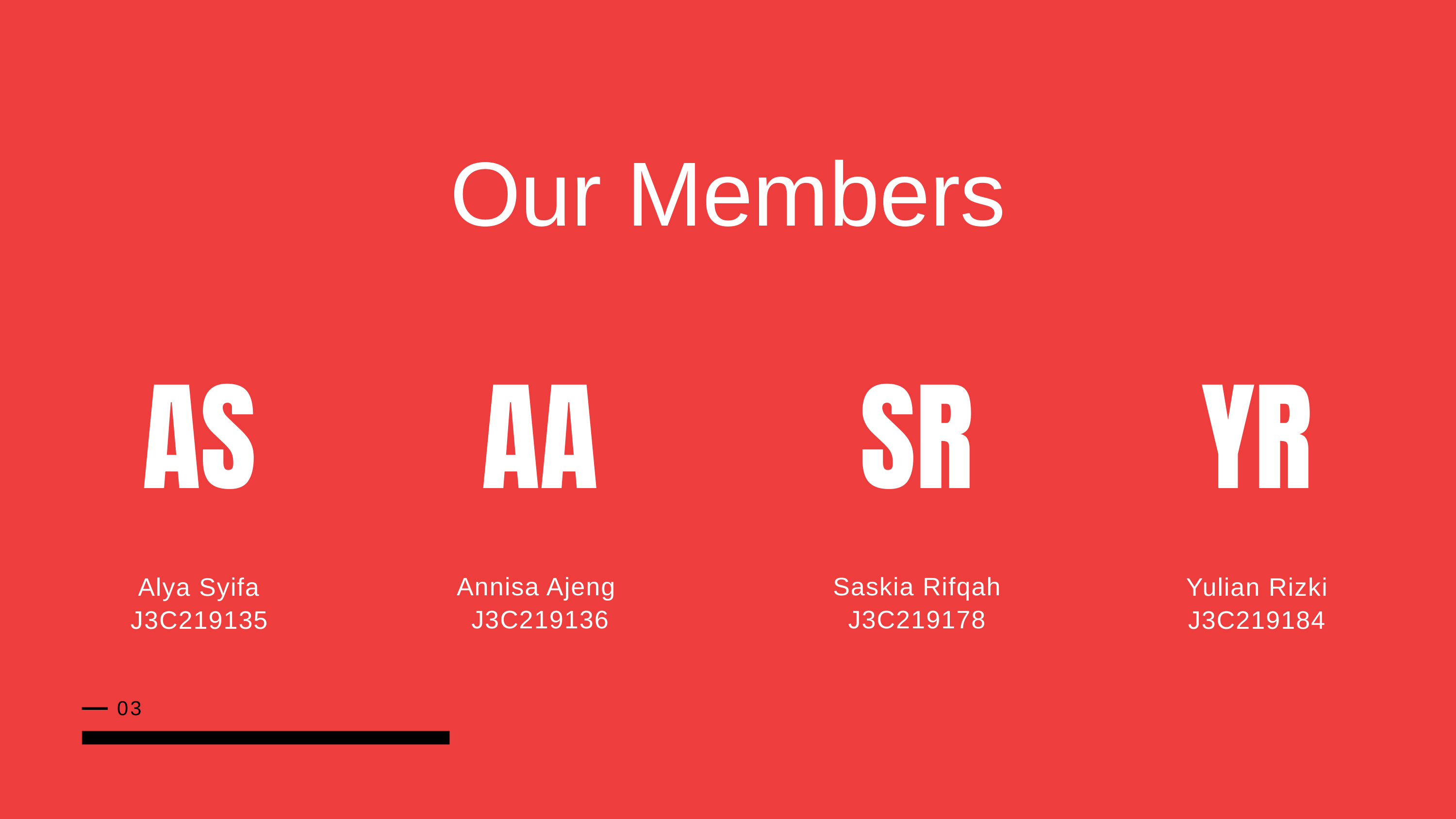

Our Members
AS
AA
SR
YR
Annisa Ajeng
J3C219136
Saskia Rifqah
J3C219178
Yulian Rizki
J3C219184
Alya Syifa J3C219135

03